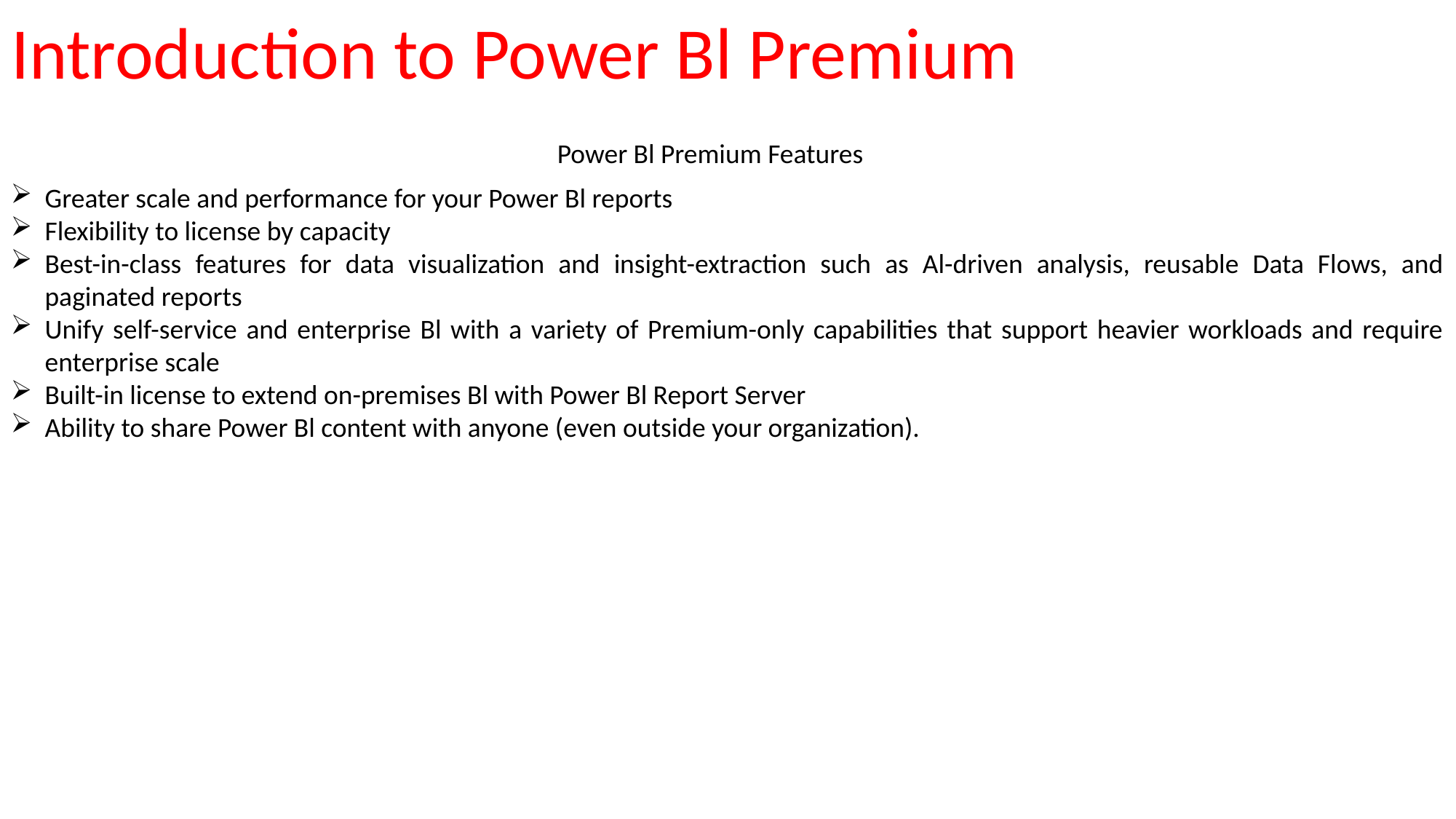

# Introduction to Power Bl Premium
Power Bl Premium Features
Greater scale and performance for your Power Bl reports
Flexibility to license by capacity
Best-in-class features for data visualization and insight-extraction such as Al-driven analysis, reusable Data Flows, and paginated reports
Unify self-service and enterprise Bl with a variety of Premium-only capabilities that support heavier workloads and require enterprise scale
Built-in license to extend on-premises Bl with Power Bl Report Server
Ability to share Power Bl content with anyone (even outside your organization).